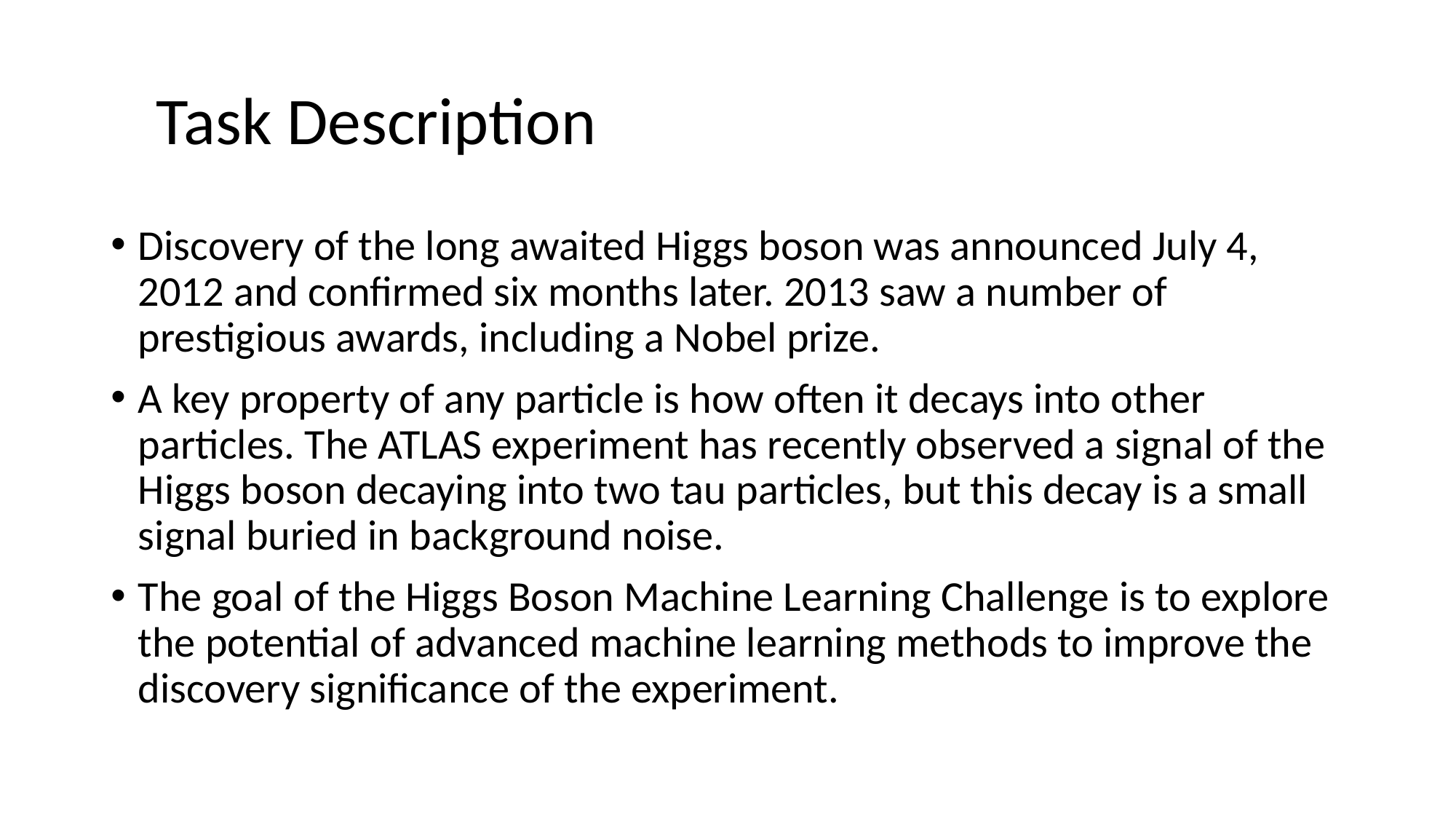

# Task Description
Discovery of the long awaited Higgs boson was announced July 4, 2012 and confirmed six months later. 2013 saw a number of prestigious awards, including a Nobel prize.
A key property of any particle is how often it decays into other particles. The ATLAS experiment has recently observed a signal of the Higgs boson decaying into two tau particles, but this decay is a small signal buried in background noise.
The goal of the Higgs Boson Machine Learning Challenge is to explore the potential of advanced machine learning methods to improve the discovery significance of the experiment.